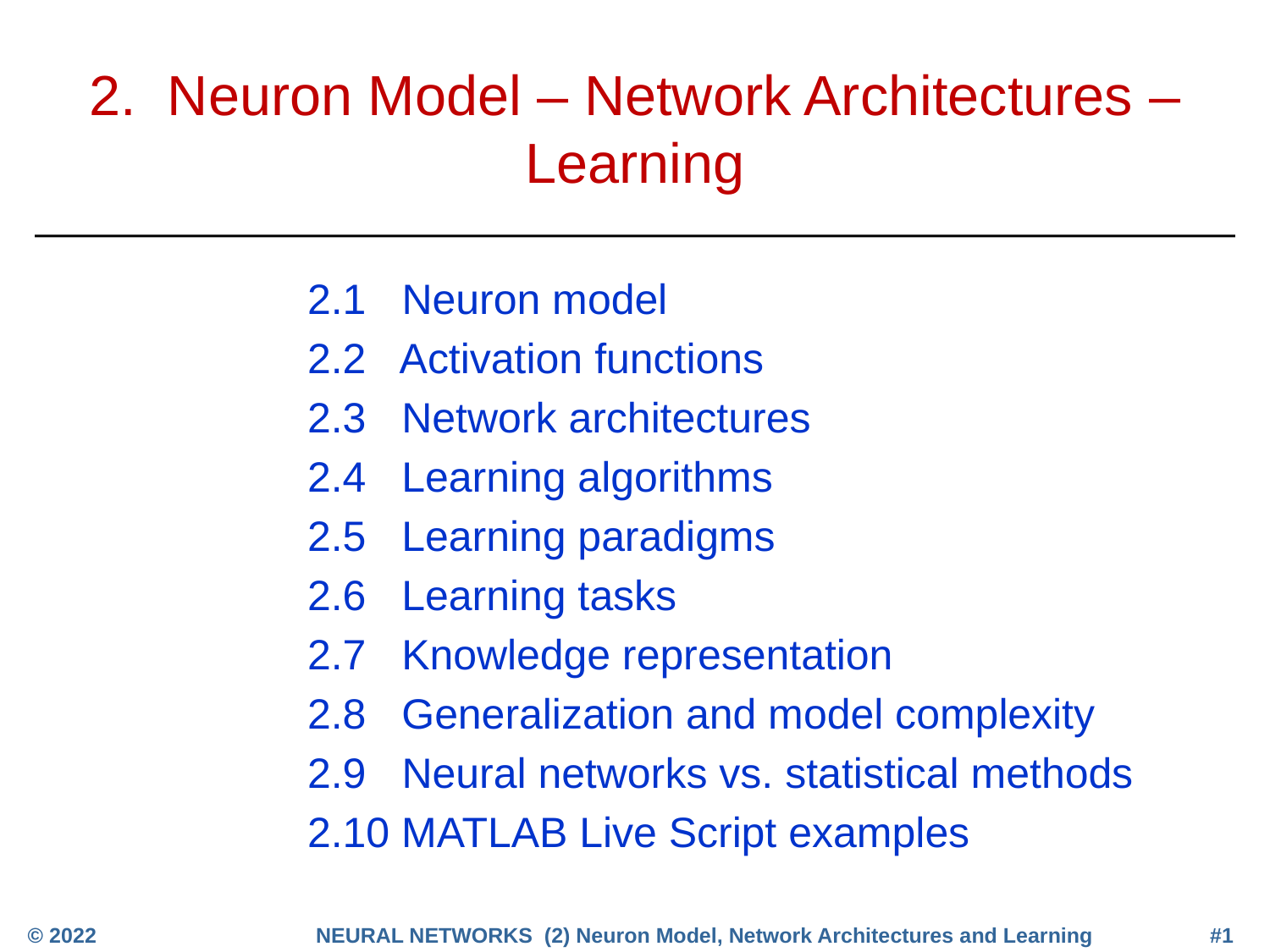

# 2.  Neuron Model – Network Architectures –Learning

2.1   Neuron model
2.2   Activation functions
2.3   Network architectures
2.4   Learning algorithms
2.5   Learning paradigms
2.6   Learning tasks
2.7   Knowledge representation
2.8   Generalization and model complexity
2.9   Neural networks vs. statistical methods
2.10 MATLAB Live Script examples
© 2022
NEURAL NETWORKS  (2) Neuron Model, Network Architectures and Learning
#1